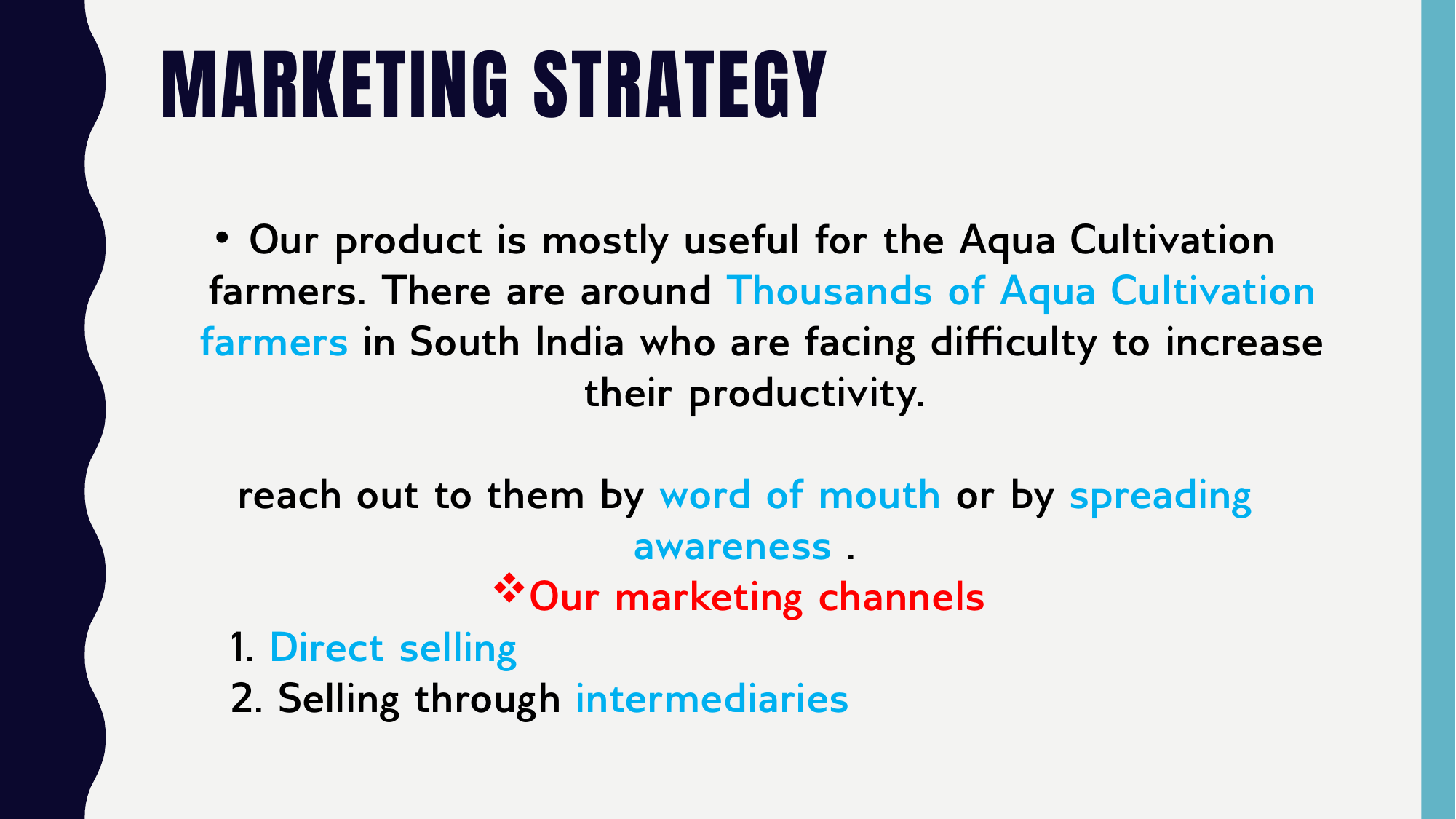

# Marketing strategy
Our product is mostly useful for the Aqua Cultivation farmers. There are around Thousands of Aqua Cultivation farmers in South India who are facing difficulty to increase their productivity.

reach out to them by word of mouth or by spreading awareness .
Our marketing channels
      1. Direct selling
      2. Selling through intermediaries